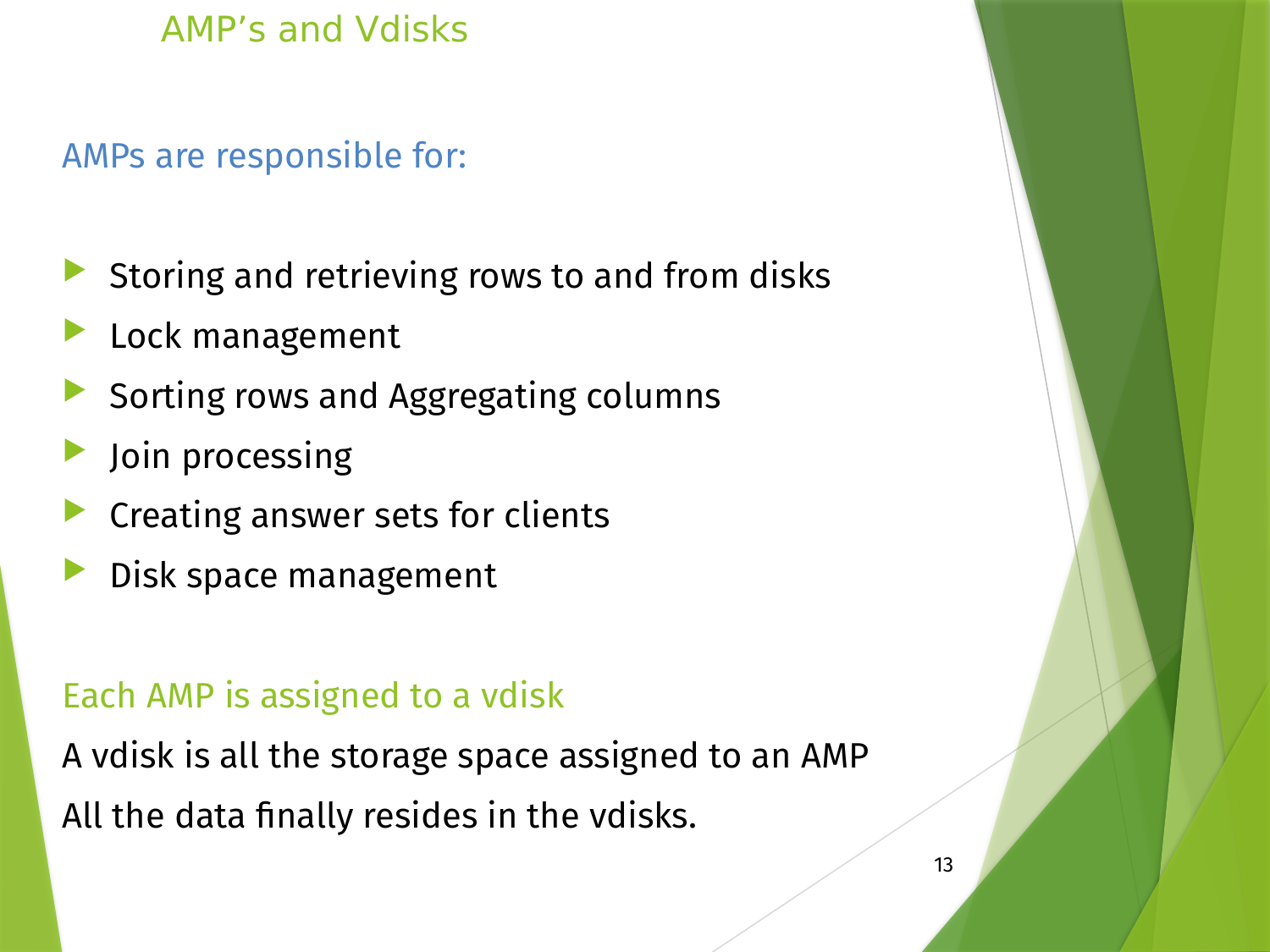

# AMP’s and Vdisks
AMPs are responsible for:

Storing and retrieving rows to and from disks
Lock management
Sorting rows and Aggregating columns
Join processing
Creating answer sets for clients
Disk space management

Each AMP is assigned to a vdisk
A vdisk is all the storage space assigned to an AMP
All the data finally resides in the vdisks.
13